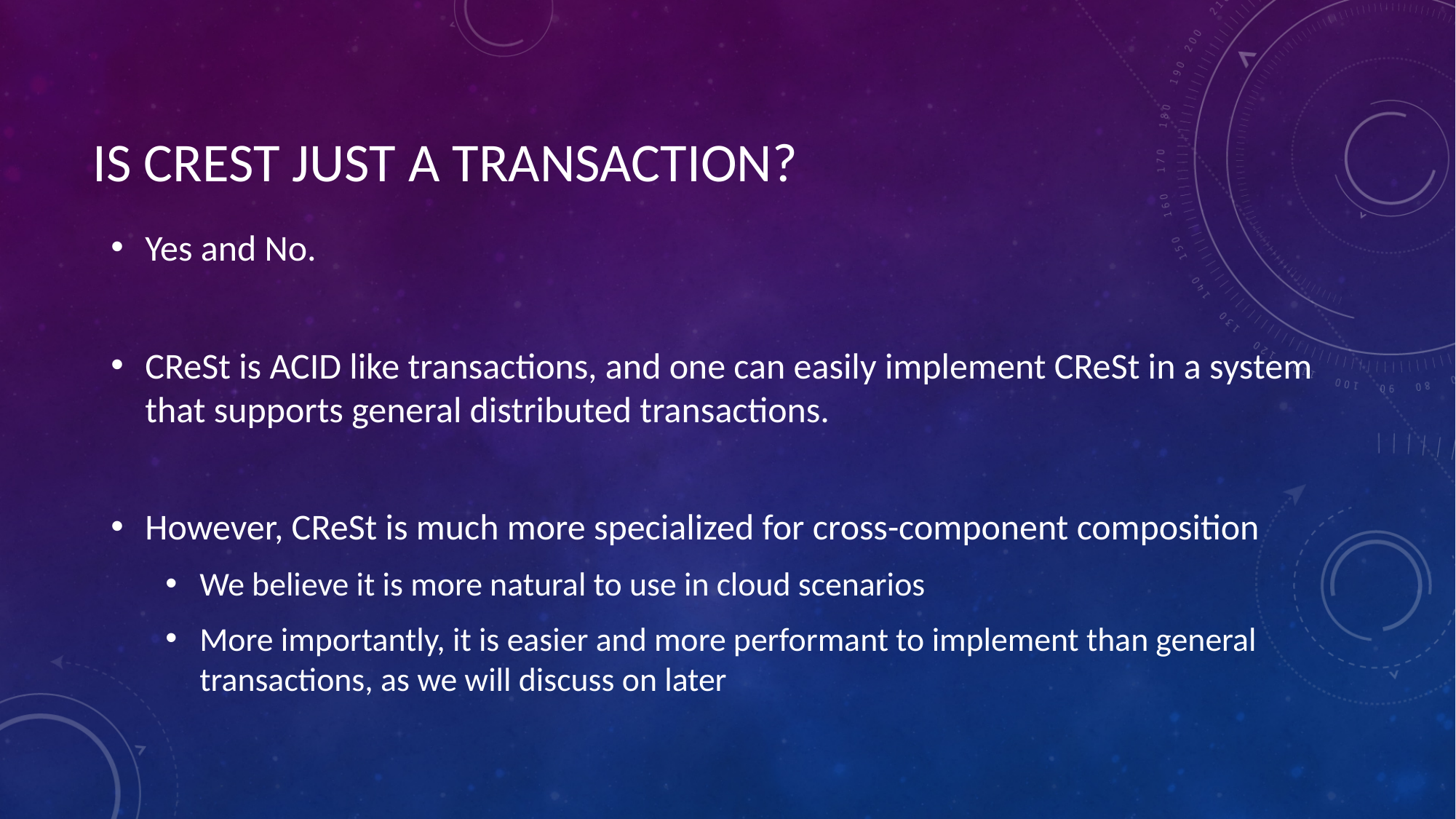

# Is CReSt Just a Transaction?
Yes and No.

CReSt is ACID like transactions, and one can easily implement CReSt in a system that supports general distributed transactions.

However, CReSt is much more specialized for cross-component composition
We believe it is more natural to use in cloud scenarios
More importantly, it is easier and more performant to implement than general transactions, as we will discuss on later